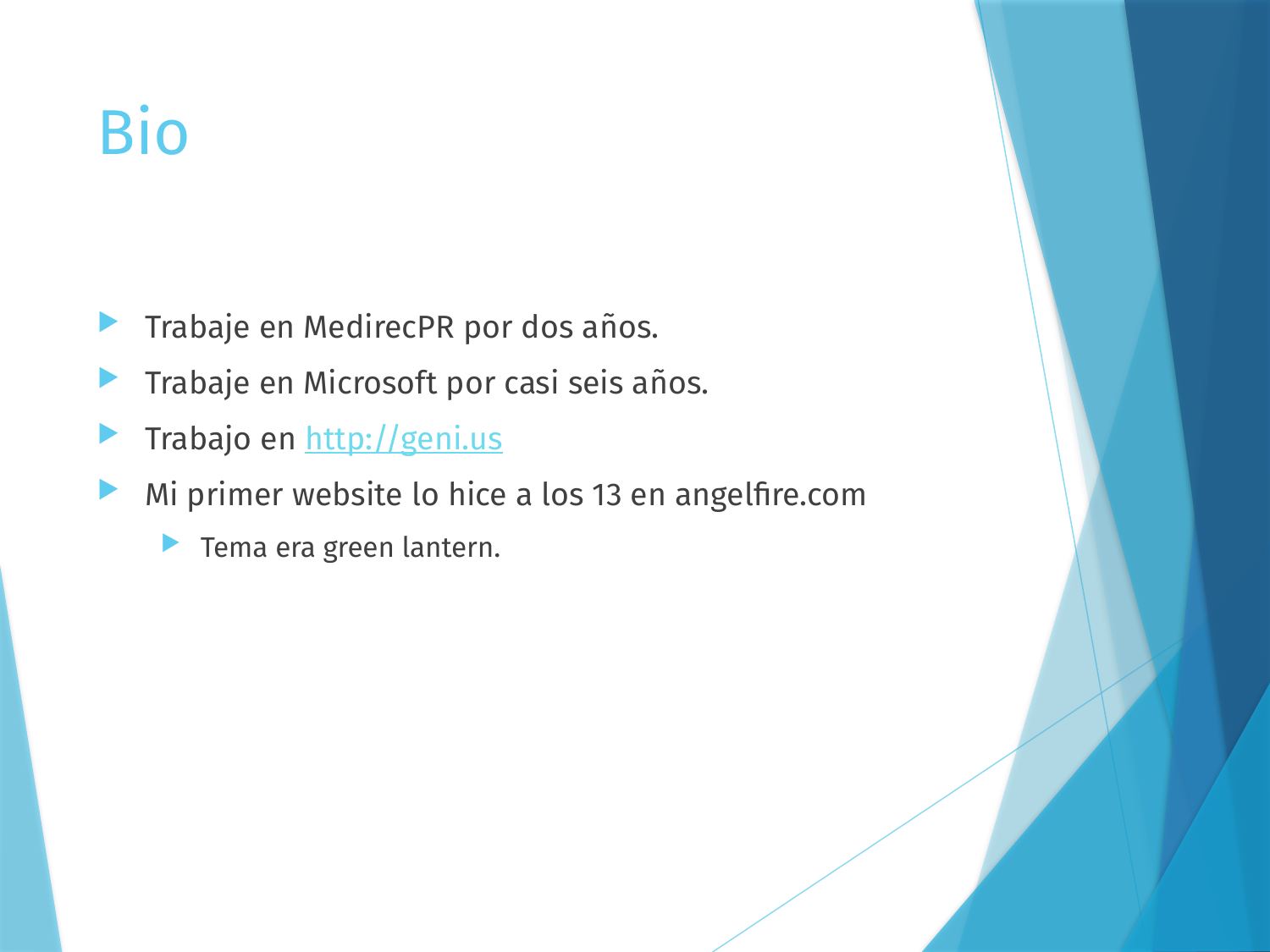

# Bio
Trabaje en MedirecPR por dos años.
Trabaje en Microsoft por casi seis años.
Trabajo en http://geni.us
Mi primer website lo hice a los 13 en angelfire.com
Tema era green lantern.